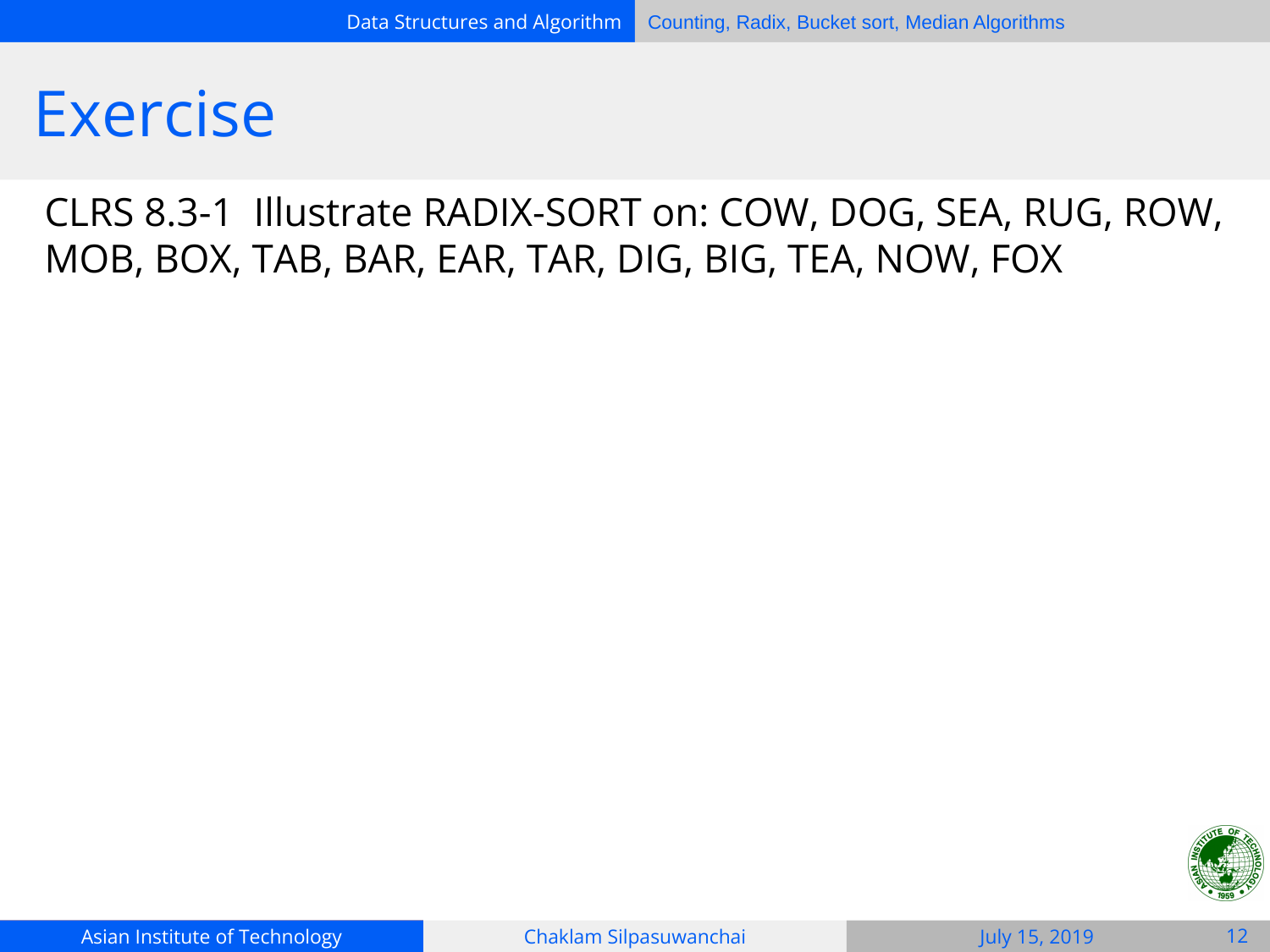

# Exercise
CLRS 8.3-1  Illustrate RADIX-SORT on: COW, DOG, SEA, RUG, ROW, MOB, BOX, TAB, BAR, EAR, TAR, DIG, BIG, TEA, NOW, FOX

12